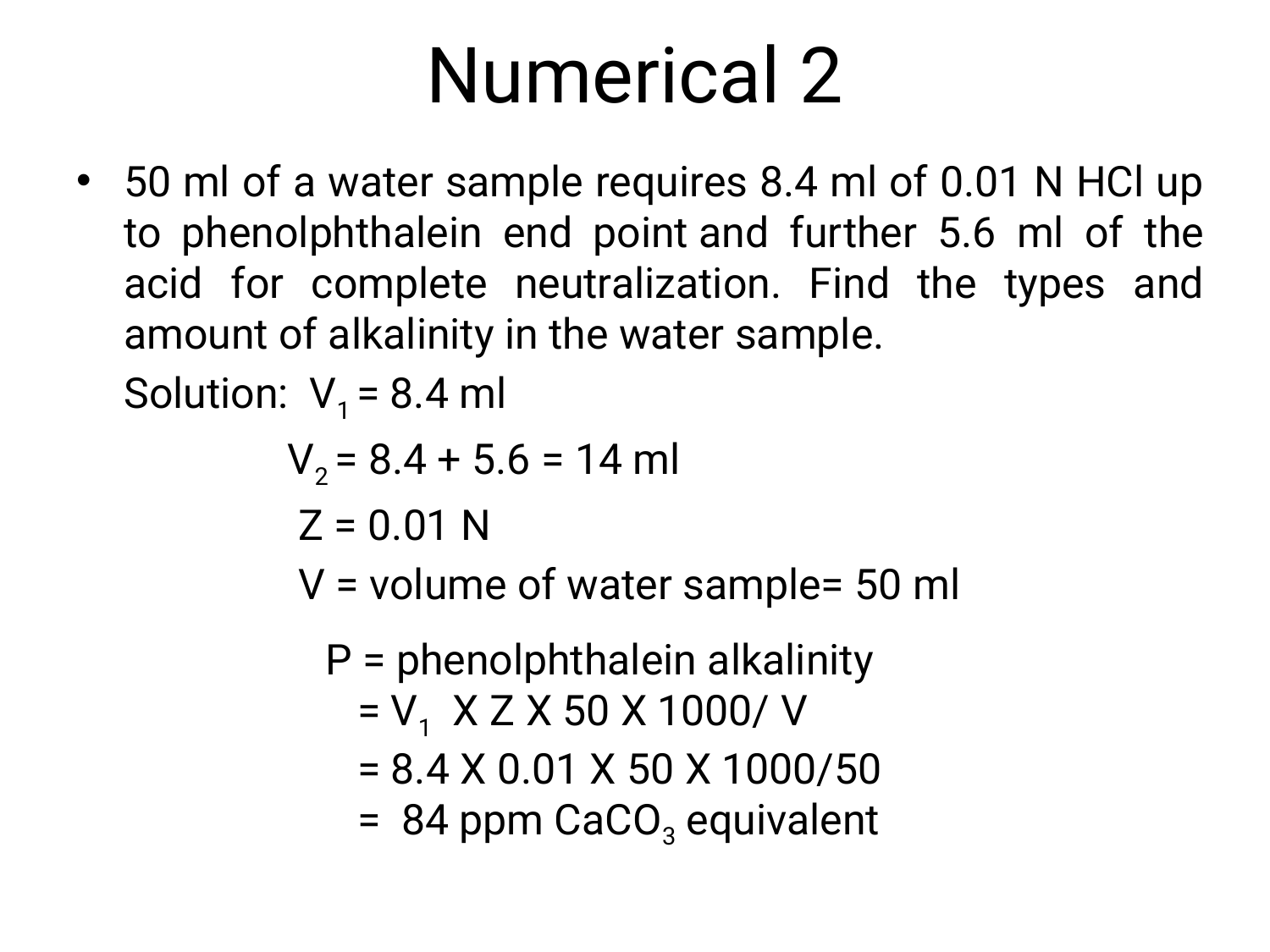

# Numerical 2
50 ml of a water sample requires 8.4 ml of 0.01 N HCl up to phenolphthalein end point and further 5.6 ml of the acid for complete neutralization. Find the types and amount of alkalinity in the water sample.
	Solution:  V1 = 8.4 ml
                    V2 = 8.4 + 5.6 = 14 ml
                     Z = 0.01 N
                     V = volume of water sample= 50 ml

 P = phenolphthalein alkalinity
    = V1  X Z X 50 X 1000/ V
    = 8.4 X 0.01 X 50 X 1000/50
    =  84 ppm CaCO3 equivalent